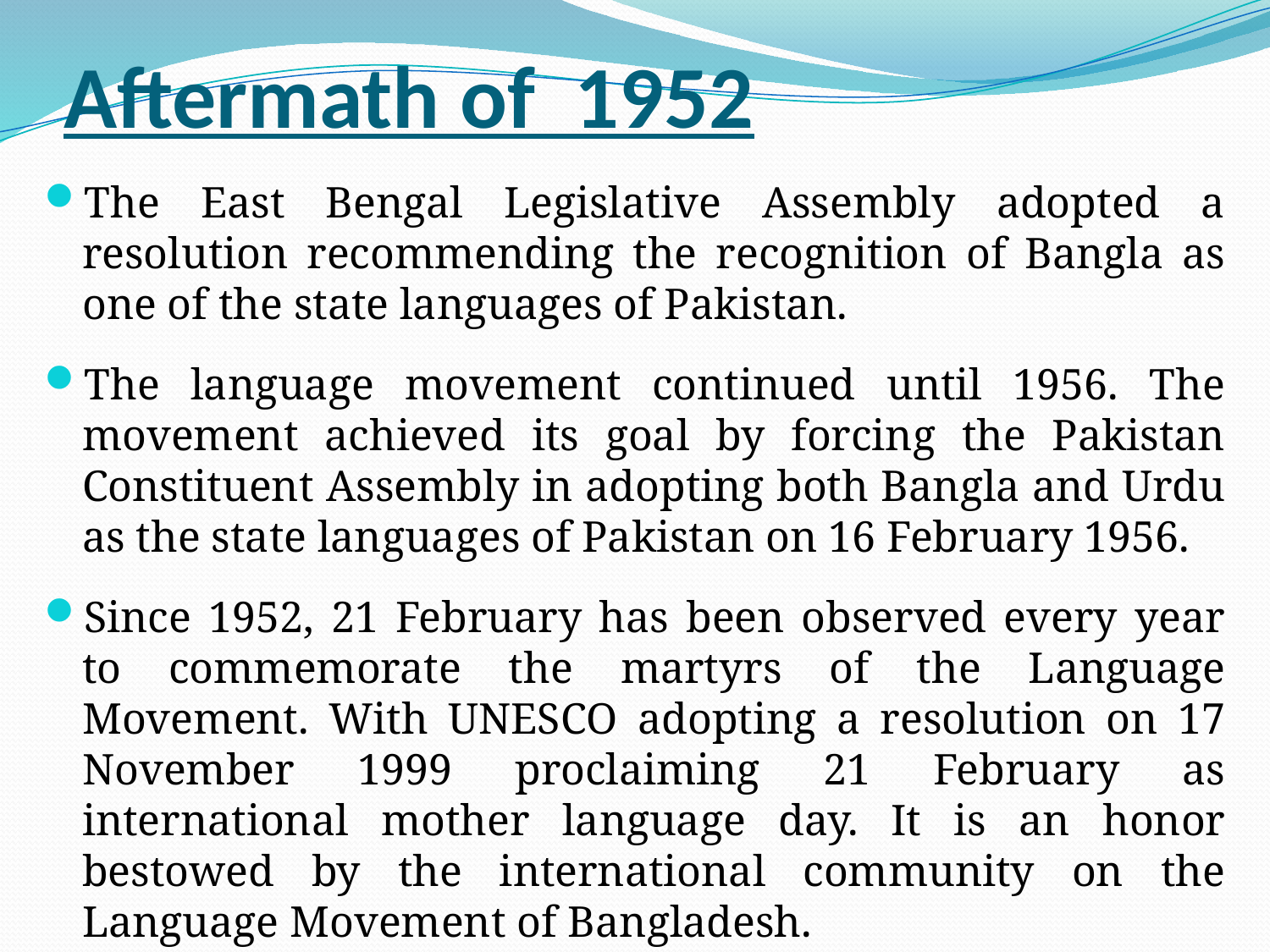

# Aftermath of  1952
The East Bengal Legislative Assembly adopted a resolution recommending the recognition of Bangla as one of the state languages of Pakistan.
The language movement continued until 1956. The movement achieved its goal by forcing the Pakistan Constituent Assembly in adopting both Bangla and Urdu as the state languages of Pakistan on 16 February 1956.
Since 1952, 21 February has been observed every year to commemorate the martyrs of the Language Movement. With UNESCO adopting a resolution on 17 November 1999 proclaiming 21 February as international mother language day. It is an honor bestowed by the international community on the Language Movement of Bangladesh.